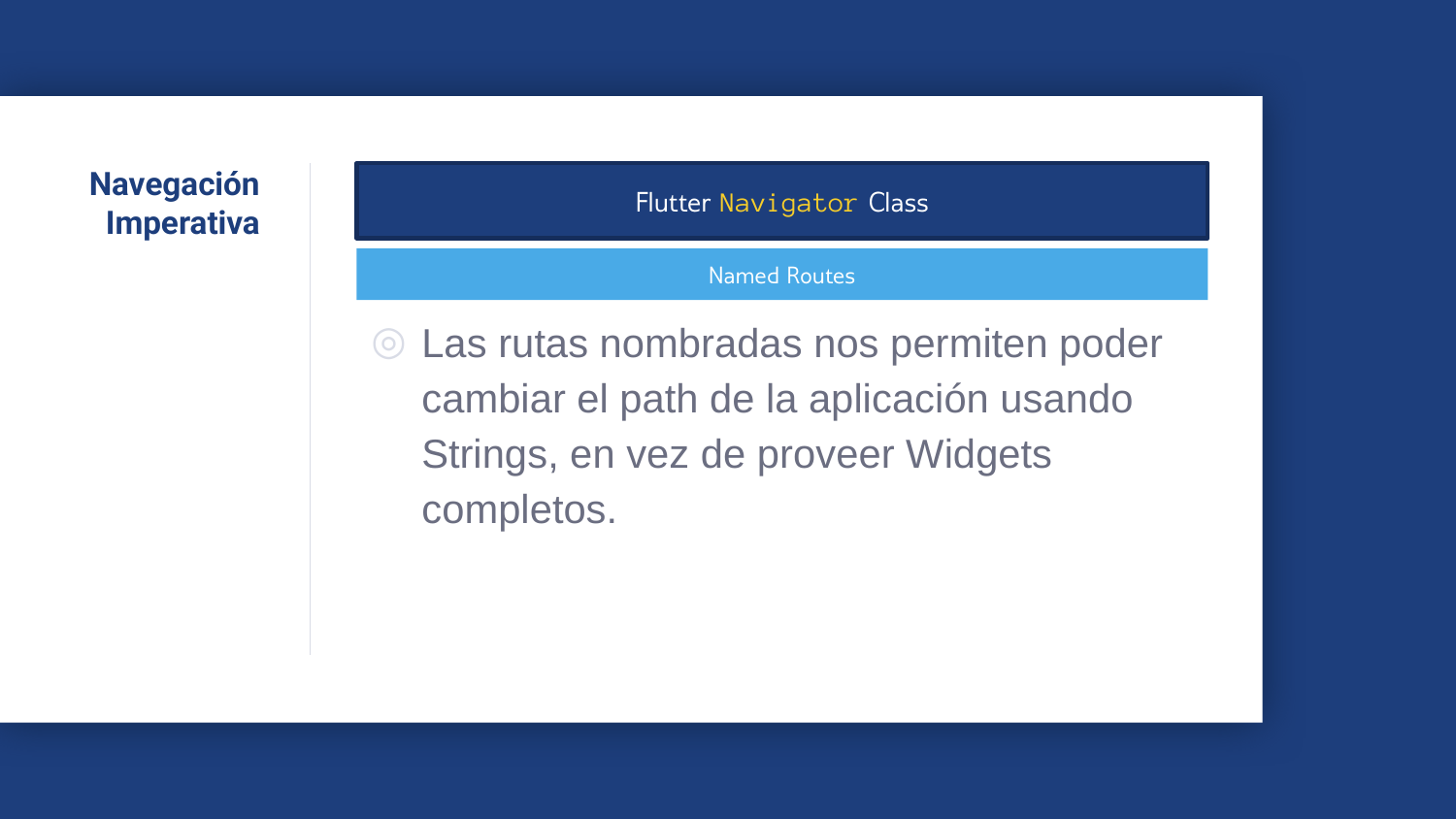

# Navegación Imperativa
Flutter Navigator Class
Named Routes
Las rutas nombradas nos permiten poder cambiar el path de la aplicación usando Strings, en vez de proveer Widgets completos.